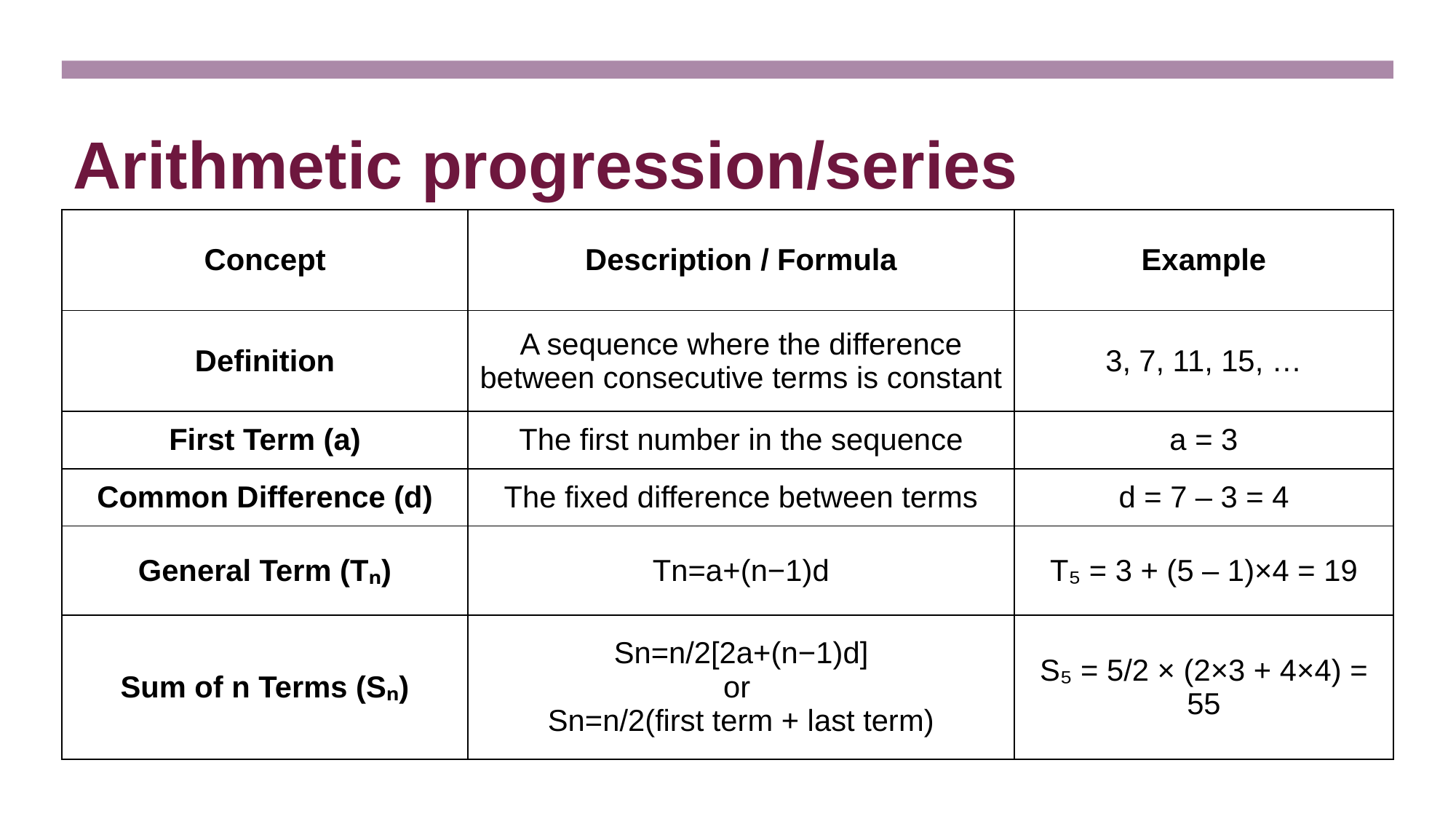

# Arithmetic progression/series
| Concept | Description / Formula | Example |
| --- | --- | --- |
| Definition | A sequence where the difference between consecutive terms is constant | 3, 7, 11, 15, … |
| First Term (a) | The first number in the sequence | a = 3 |
| Common Difference (d) | The fixed difference between terms | d = 7 – 3 = 4 |
| General Term (Tₙ) | Tn=a+(n−1)d | T₅ = 3 + (5 – 1)×4 = 19 |
| Sum of n Terms (Sₙ) | Sn=n/2[2a+(n−1)d] or Sn=n/2(first term + last term) | S₅ = 5/2 × (2×3 + 4×4) = 55 |